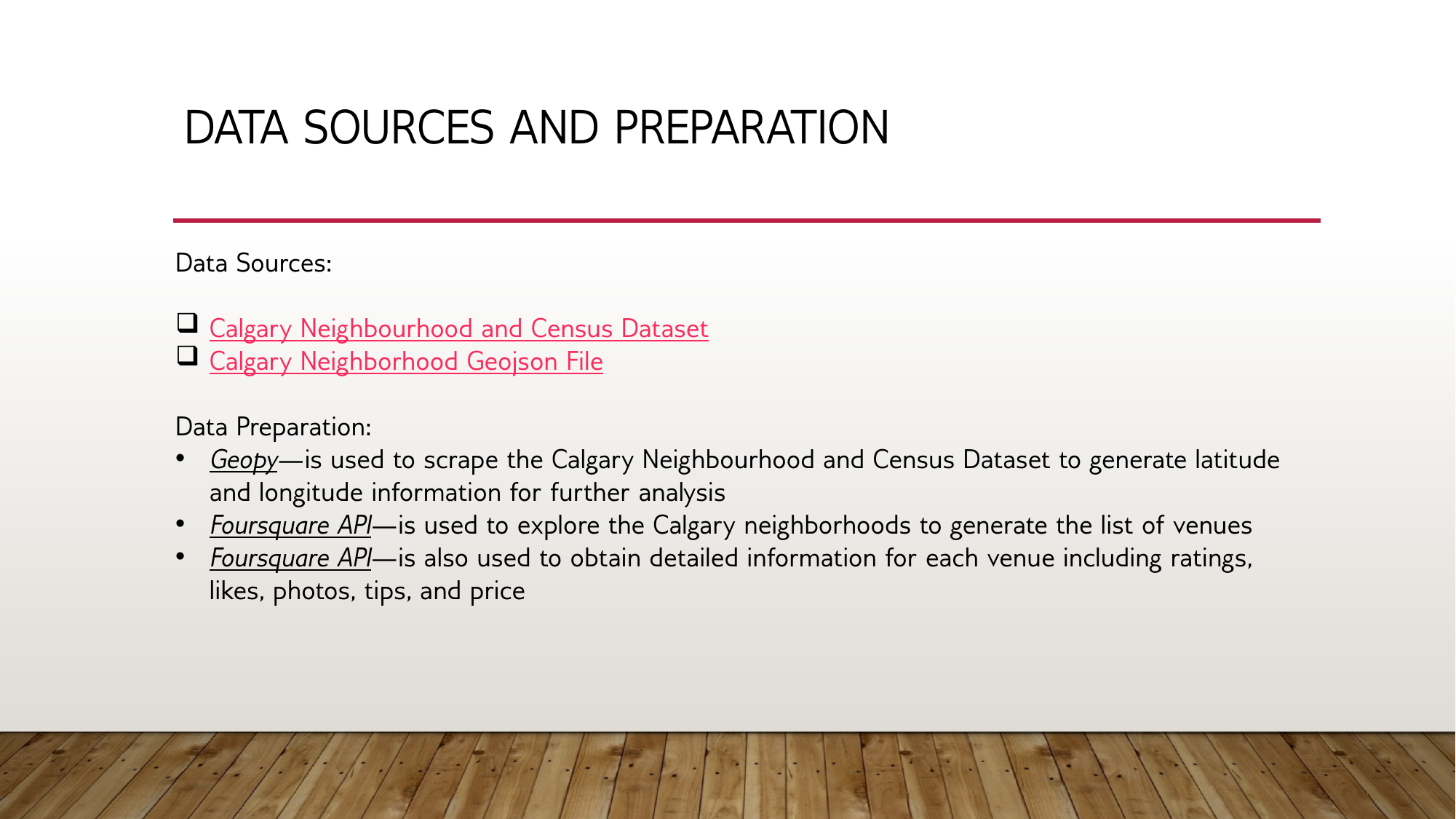

# Data Sources and Preparation
Data Sources:

Calgary Neighbourhood and Census Dataset
Calgary Neighborhood Geojson File

Data Preparation:
Geopy—is used to scrape the Calgary Neighbourhood and Census Dataset to generate latitude and longitude information for further analysis
Foursquare API—is used to explore the Calgary neighborhoods to generate the list of venues
Foursquare API—is also used to obtain detailed information for each venue including ratings, likes, photos, tips, and price